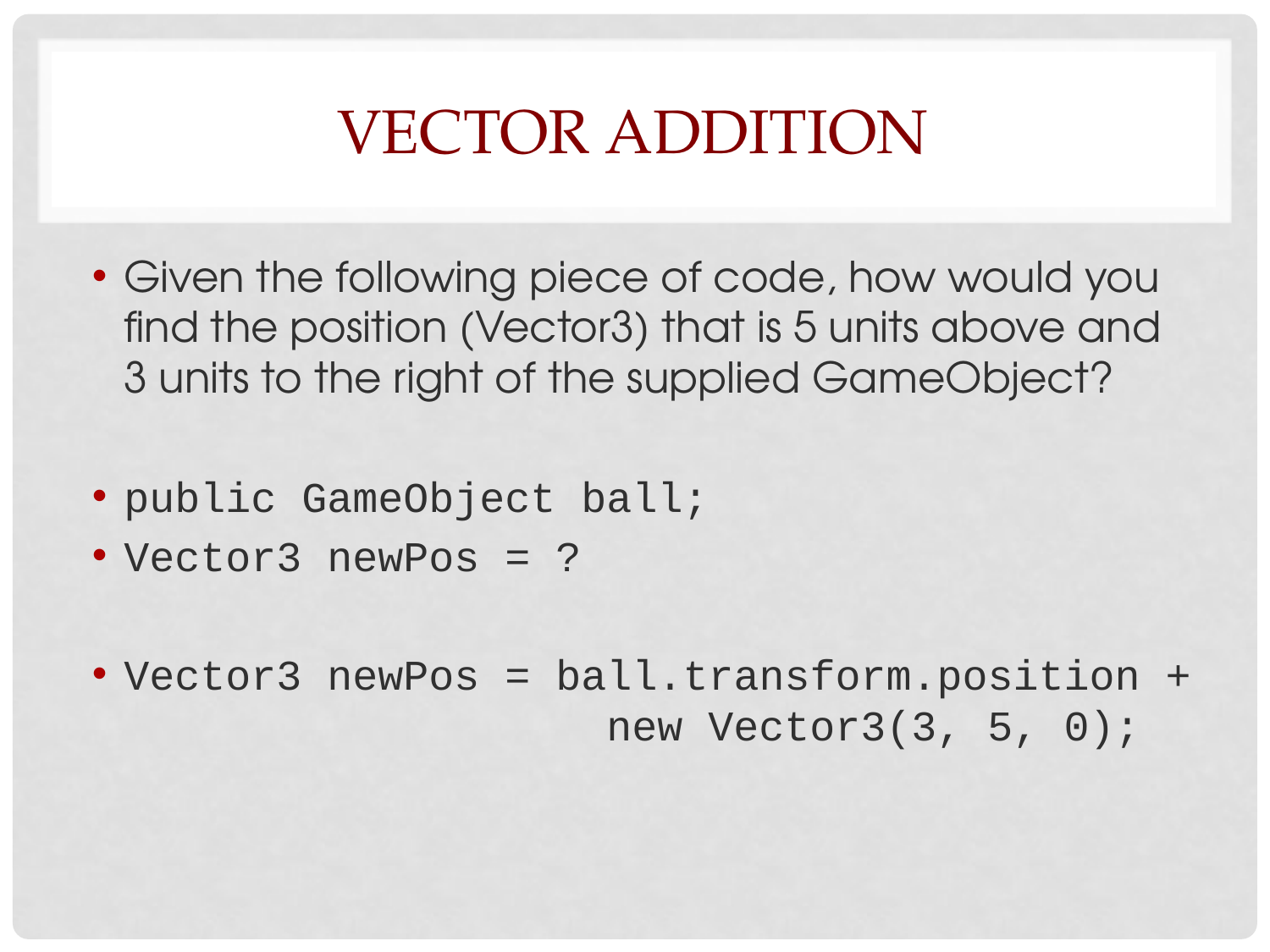

# Vector Addition
Given the following piece of code, how would you find the position (Vector3) that is 5 units above and 3 units to the right of the supplied GameObject?

public GameObject ball;
Vector3 newPos = ?

Vector3 newPos = ball.transform.position + 			    new Vector3(3, 5, 0);